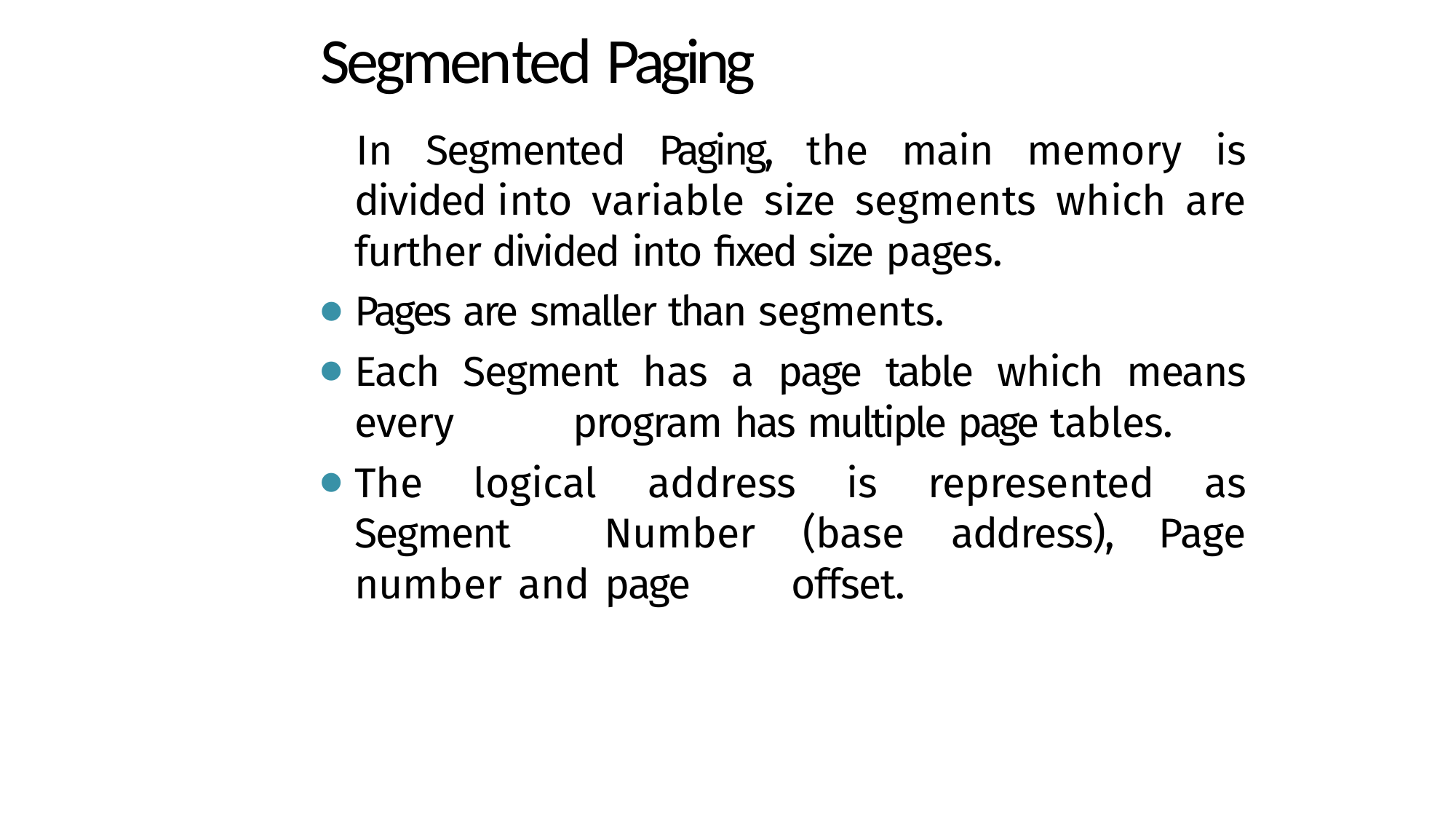

# Segmented Paging
In Segmented Paging, the main memory is divided into variable size segments which are further divided into fixed size pages.
Pages are smaller than segments.
Each Segment has a page table which means every 	program has multiple page tables.
The logical address is represented as Segment 	Number (base address), Page number and page 	offset.